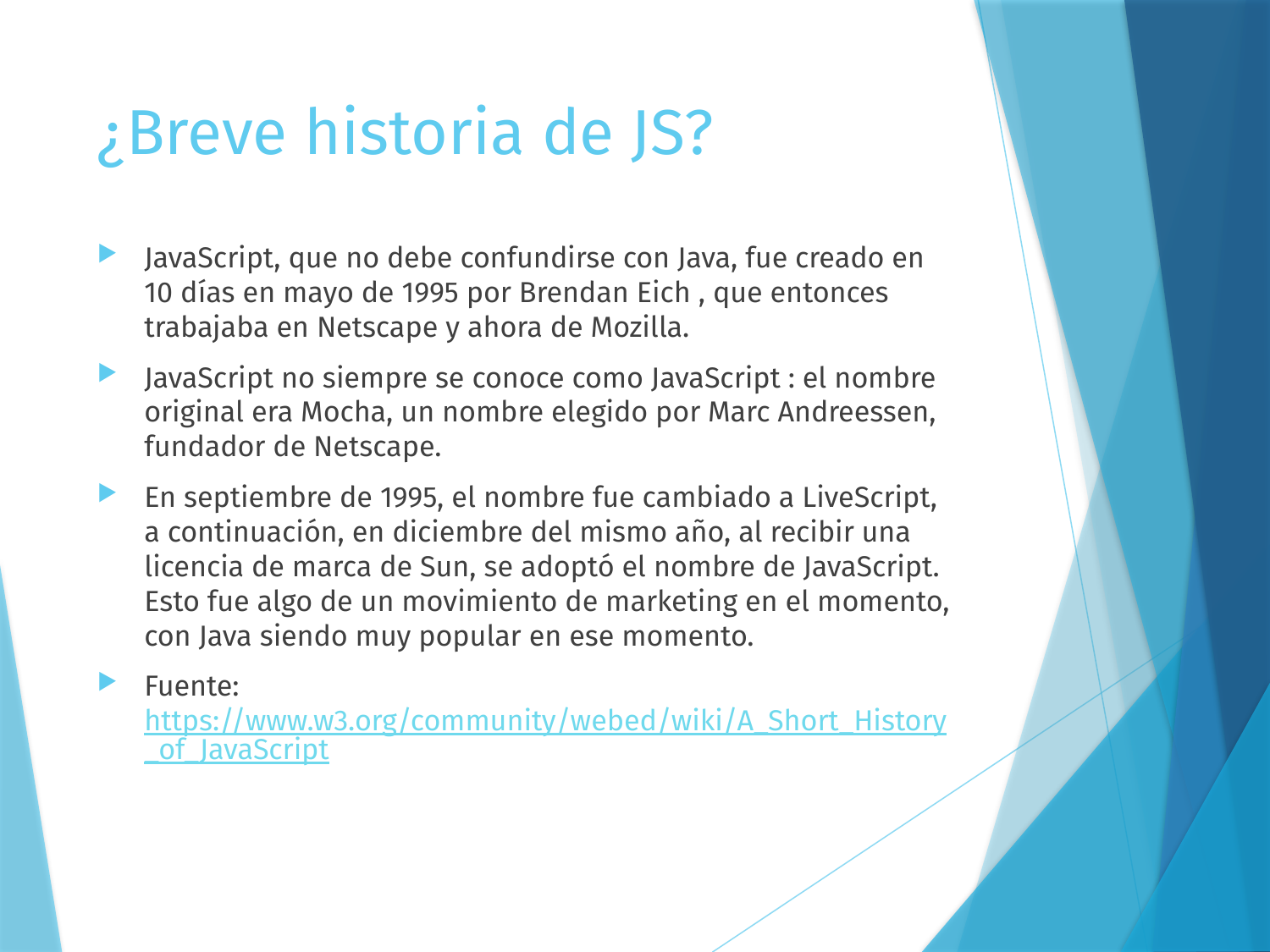

# ¿Breve historia de JS?
JavaScript, que no debe confundirse con Java, fue creado en 10 días en mayo de 1995 por Brendan Eich , que entonces trabajaba en Netscape y ahora de Mozilla.
JavaScript no siempre se conoce como JavaScript : el nombre original era Mocha, un nombre elegido por Marc Andreessen, fundador de Netscape.
En septiembre de 1995, el nombre fue cambiado a LiveScript, a continuación, en diciembre del mismo año, al recibir una licencia de marca de Sun, se adoptó el nombre de JavaScript. Esto fue algo de un movimiento de marketing en el momento, con Java siendo muy popular en ese momento.
Fuente:https://www.w3.org/community/webed/wiki/A_Short_History_of_JavaScript